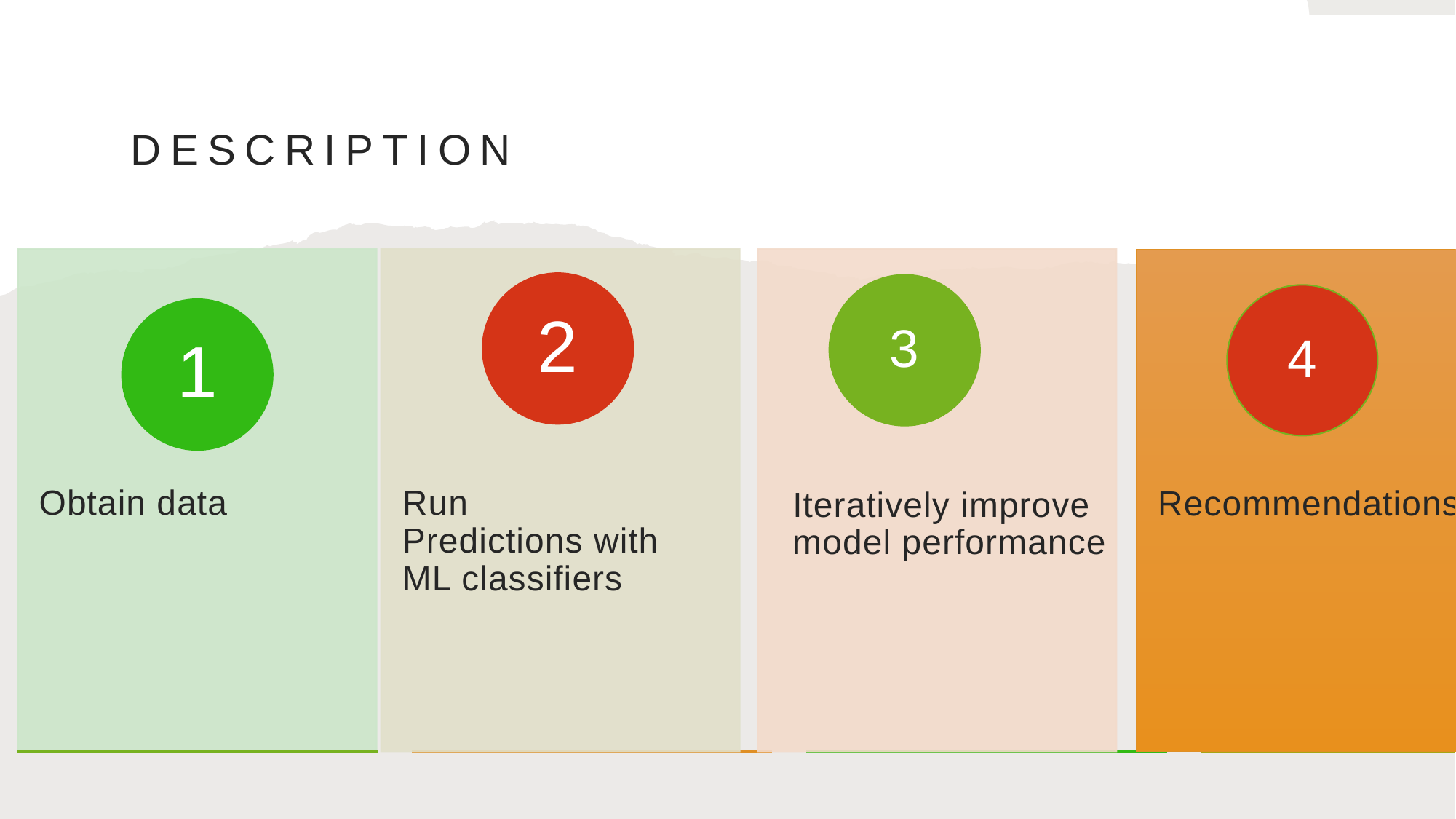

# description

Obtain data

Iteratively improve model performance

Run Predictions with ML classifiers

2
3

1

Recommendations
4